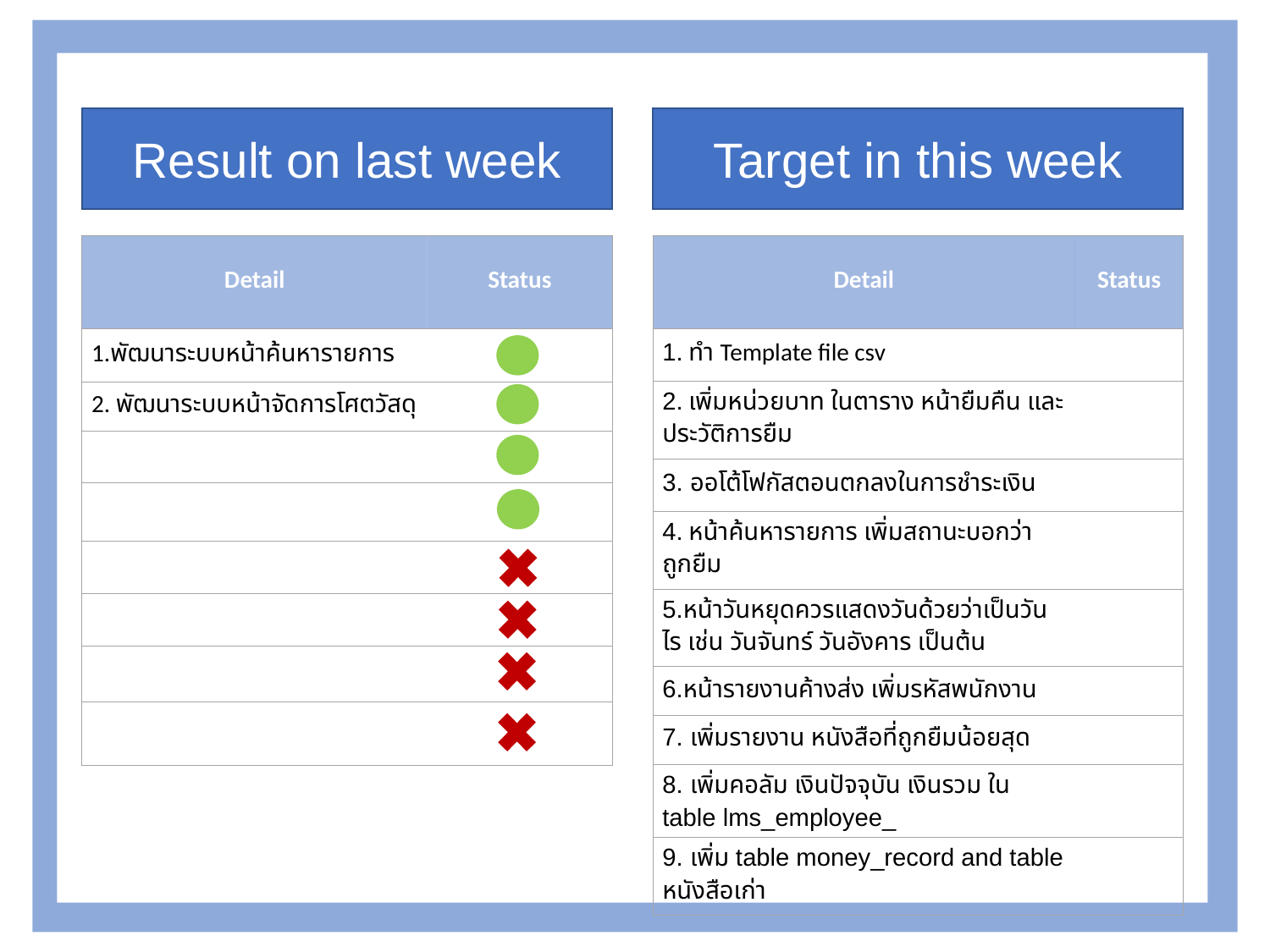

Result on last week
Target in this week
| Detail | Status |
| --- | --- |
| 1.พัฒนาระบบหน้าค้นหารายการ |  |
| 2. พัฒนาระบบหน้าจัดการโศตวัสดุ |  |
|  |  |
|  |  |
|  |  |
|  |  |
|  |  |
|  |  |
| Detail | Status |
| --- | --- |
| 1. ทำ Template file csv |  |
| 2. เพิ่มหน่วยบาท ในตาราง หน้ายืมคืน และประวัติการยืม |  |
| 3. ออโต้โฟกัสตอนตกลงในการชำระเงิน |  |
| 4. หน้าค้นหารายการ เพิ่มสถานะบอกว่า ถูกยืม |  |
| 5.หน้าวันหยุดควรแสดงวันด้วยว่าเป็นวันไร เช่น วันจันทร์ วันอังคาร เป็นต้น |  |
| 6.หน้ารายงานค้างส่ง เพิ่มรหัสพนักงาน |  |
| 7. เพิ่มรายงาน หนังสือที่ถูกยืมน้อยสุด |  |
| 8. เพิ่มคอลัม เงินปัจจุบัน เงินรวม ใน table lms\_employee\_ |  |
| 9. เพิ่ม table money\_record and table หนังสือเก่า |  |